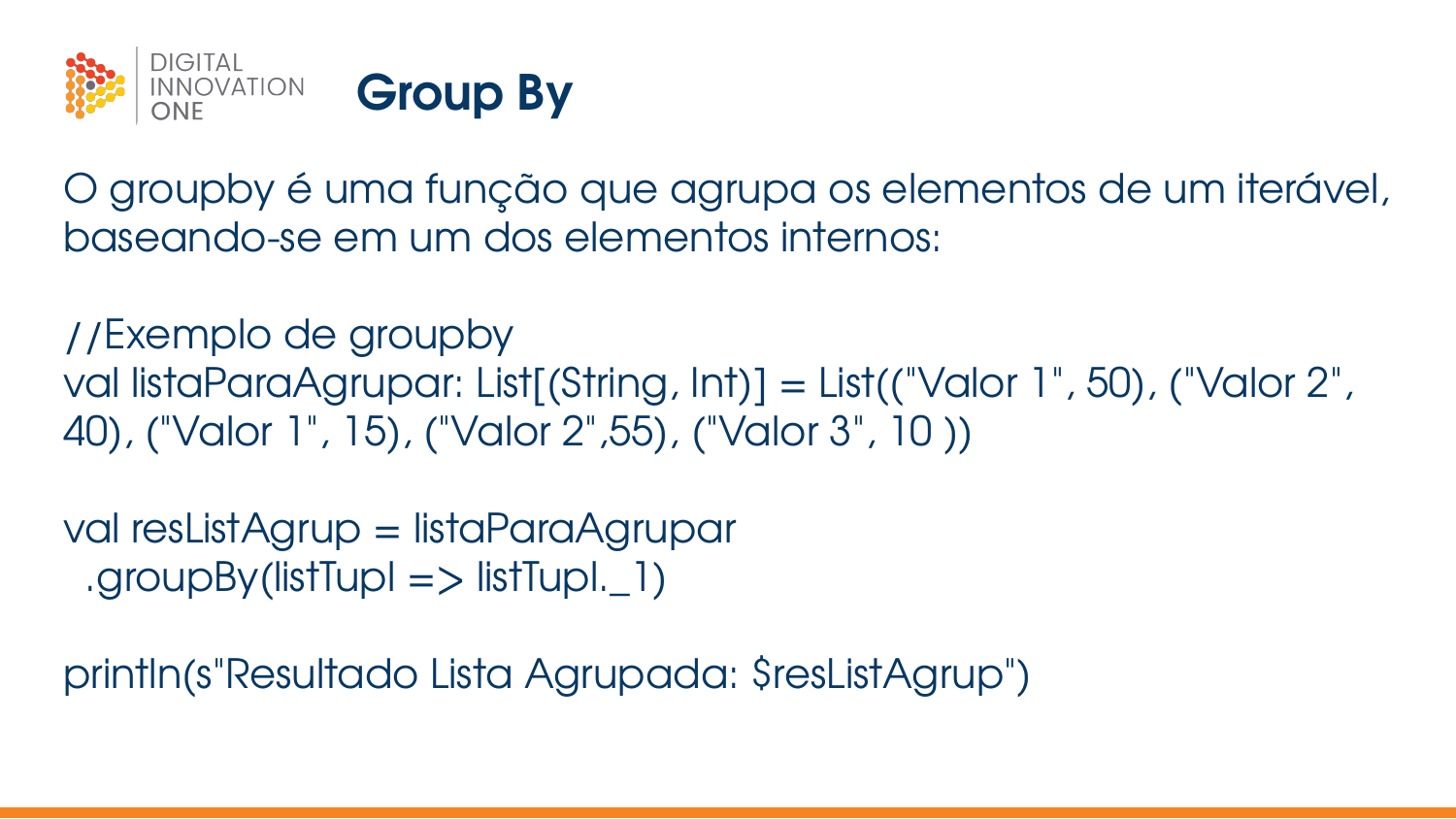

# Group By
O groupby é uma função que agrupa os elementos de um iterável, baseando-se em um dos elementos internos:

//Exemplo de groupby
val listaParaAgrupar: List[(String, Int)] = List(("Valor 1", 50), ("Valor 2", 40), ("Valor 1", 15), ("Valor 2",55), ("Valor 3", 10 ))

val resListAgrup = listaParaAgrupar
  .groupBy(listTupl => listTupl._1)

println(s"Resultado Lista Agrupada: $resListAgrup")